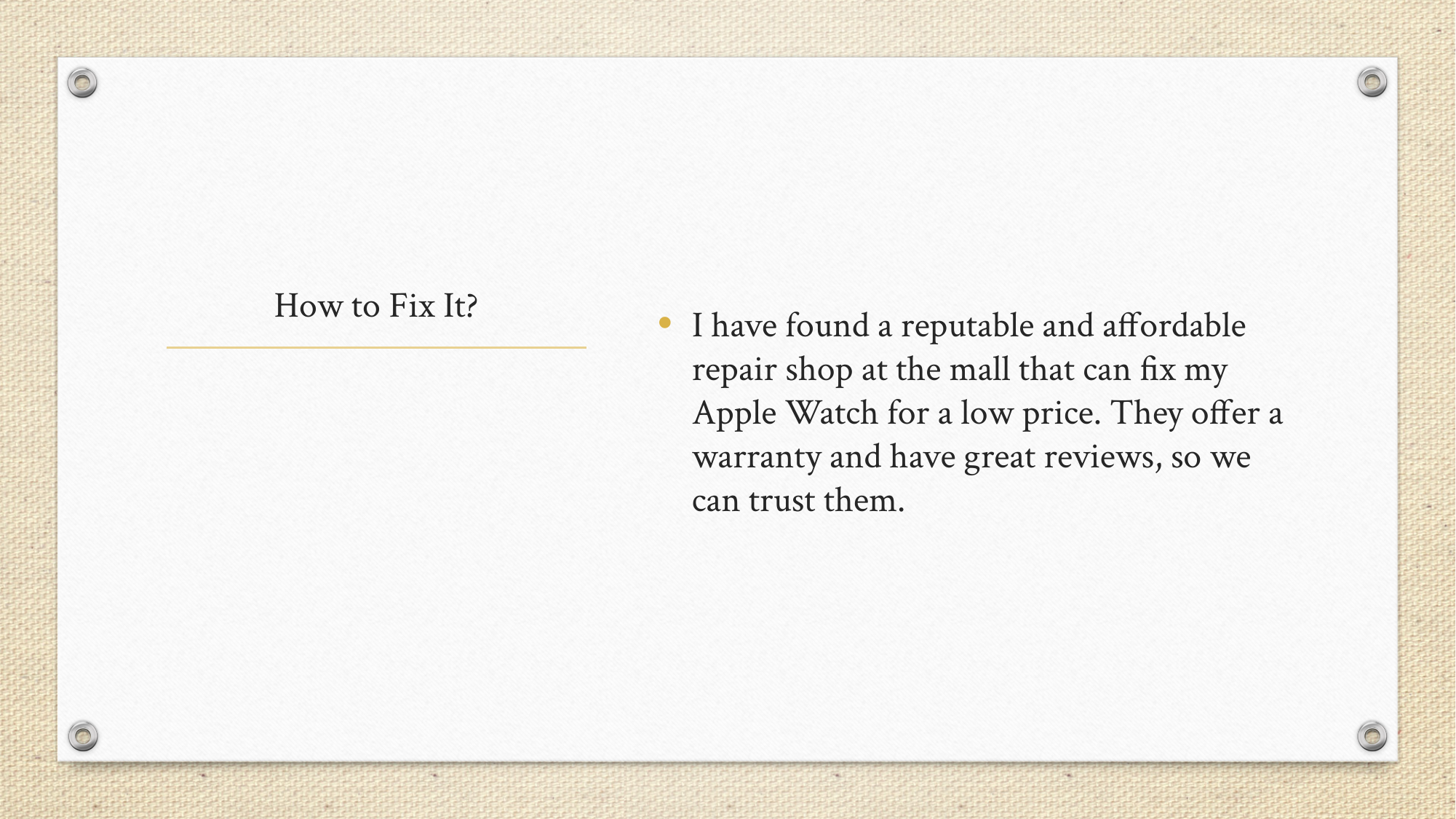

I have found a reputable and affordable repair shop at the mall that can fix my Apple Watch for a low price. They offer a warranty and have great reviews, so we can trust them.
# How to Fix It?